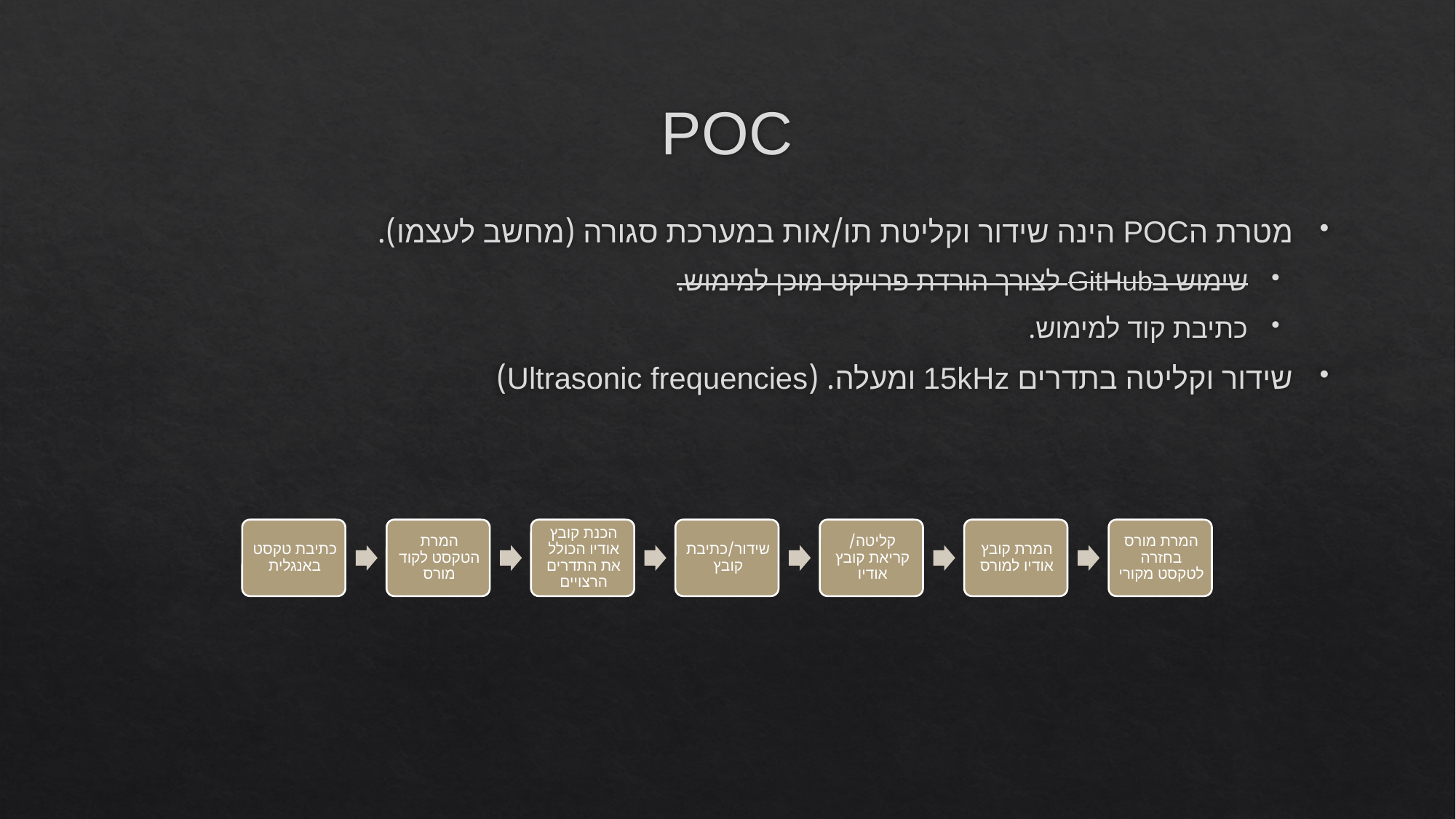

# POC
מטרת הPOC הינה שידור וקליטת תו/אות במערכת סגורה (מחשב לעצמו).
שימוש בGitHub לצורך הורדת פרויקט מוכן למימוש.
כתיבת קוד למימוש.
שידור וקליטה בתדרים 15kHz ומעלה. (Ultrasonic frequencies)

כתיבת טקסט באנגלית

המרת הטקסט לקוד מורס

הכנת קובץ אודיו הכולל את התדרים הרצויים

שידור/כתיבת קובץ

קליטה/קריאת קובץ אודיו

המרת קובץ אודיו למורס

המרת מורס בחזרה לטקסט מקורי